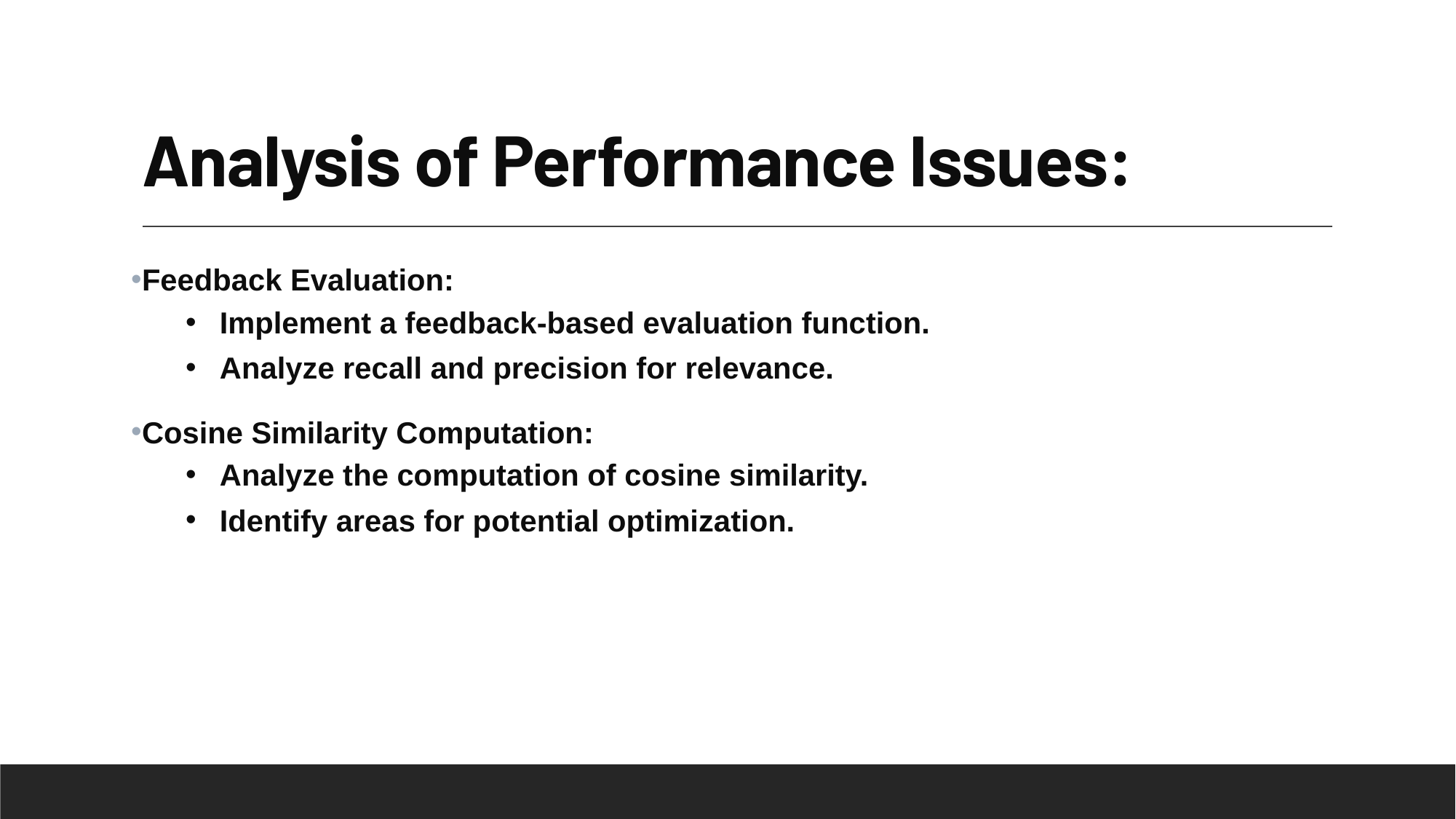

# Analysis of Performance Issues:
Feedback Evaluation:
Implement a feedback-based evaluation function.
Analyze recall and precision for relevance.
Cosine Similarity Computation:
Analyze the computation of cosine similarity.
Identify areas for potential optimization.